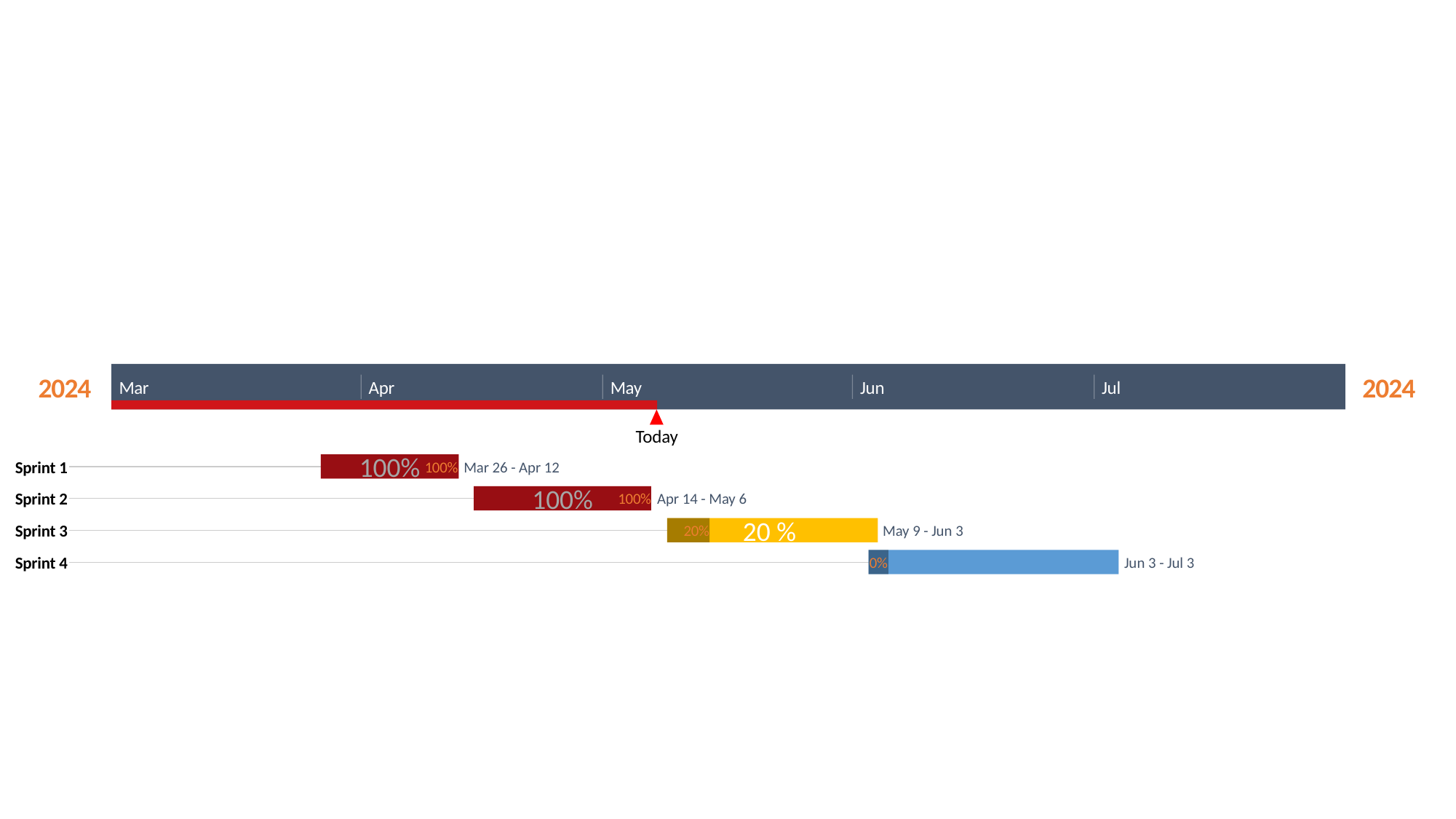

13 days
16 days
18 days
23 days

2024
2024
Mar
Apr
May
Jun
Jul

Today
100%

Sprint 1
100%
Mar 26 - Apr 12
100%

Sprint 2
100%
Apr 14 - May 6
20 %

Sprint 3
20%
May 9 - Jun 3

Sprint 4
0%
Jun 3 - Jul 3